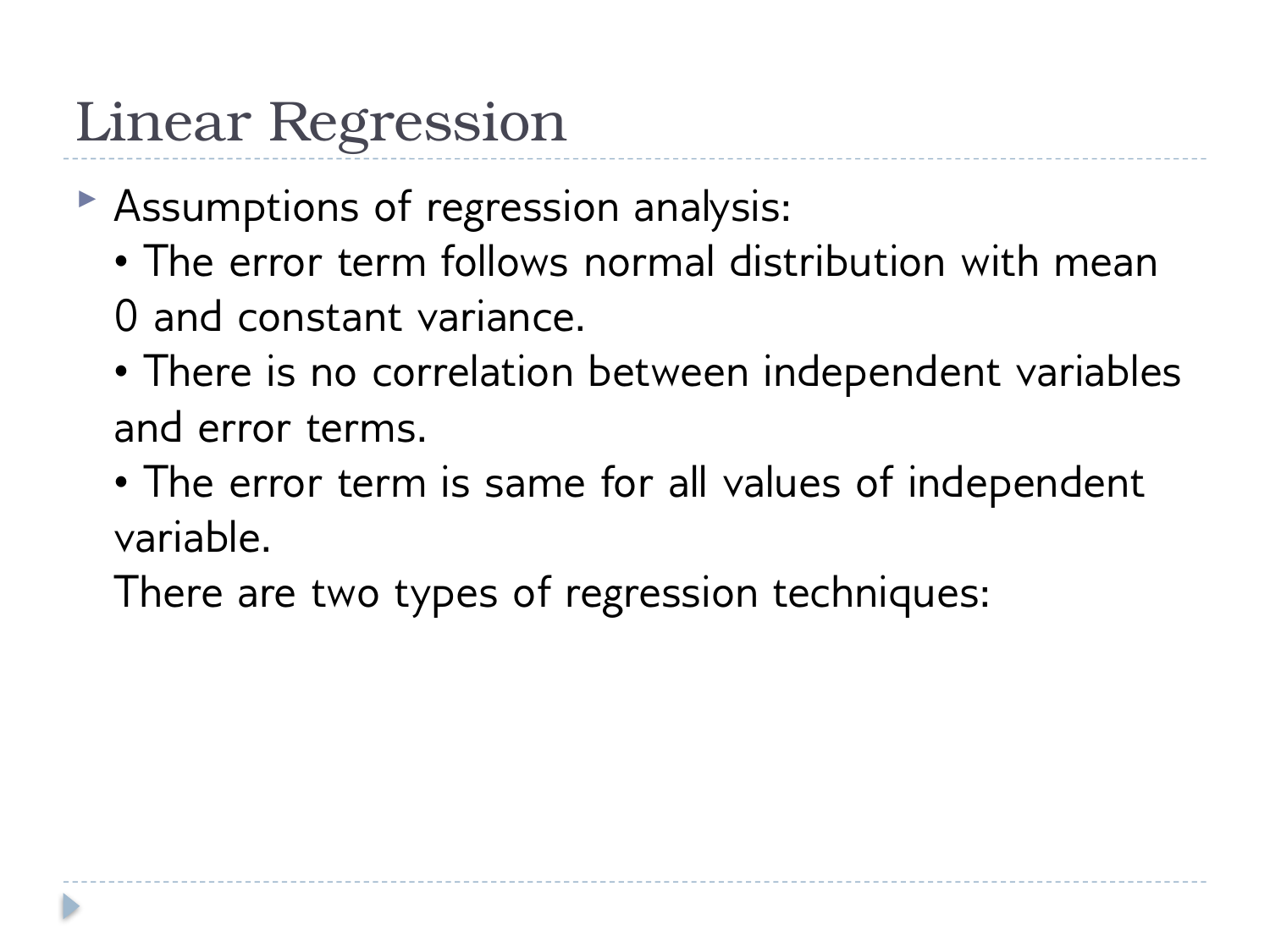

# Linear Regression
Assumptions of regression analysis:
• The error term follows normal distribution with mean 0 and constant variance.
• There is no correlation between independent variables and error terms.
• The error term is same for all values of independent variable.
There are two types of regression techniques: